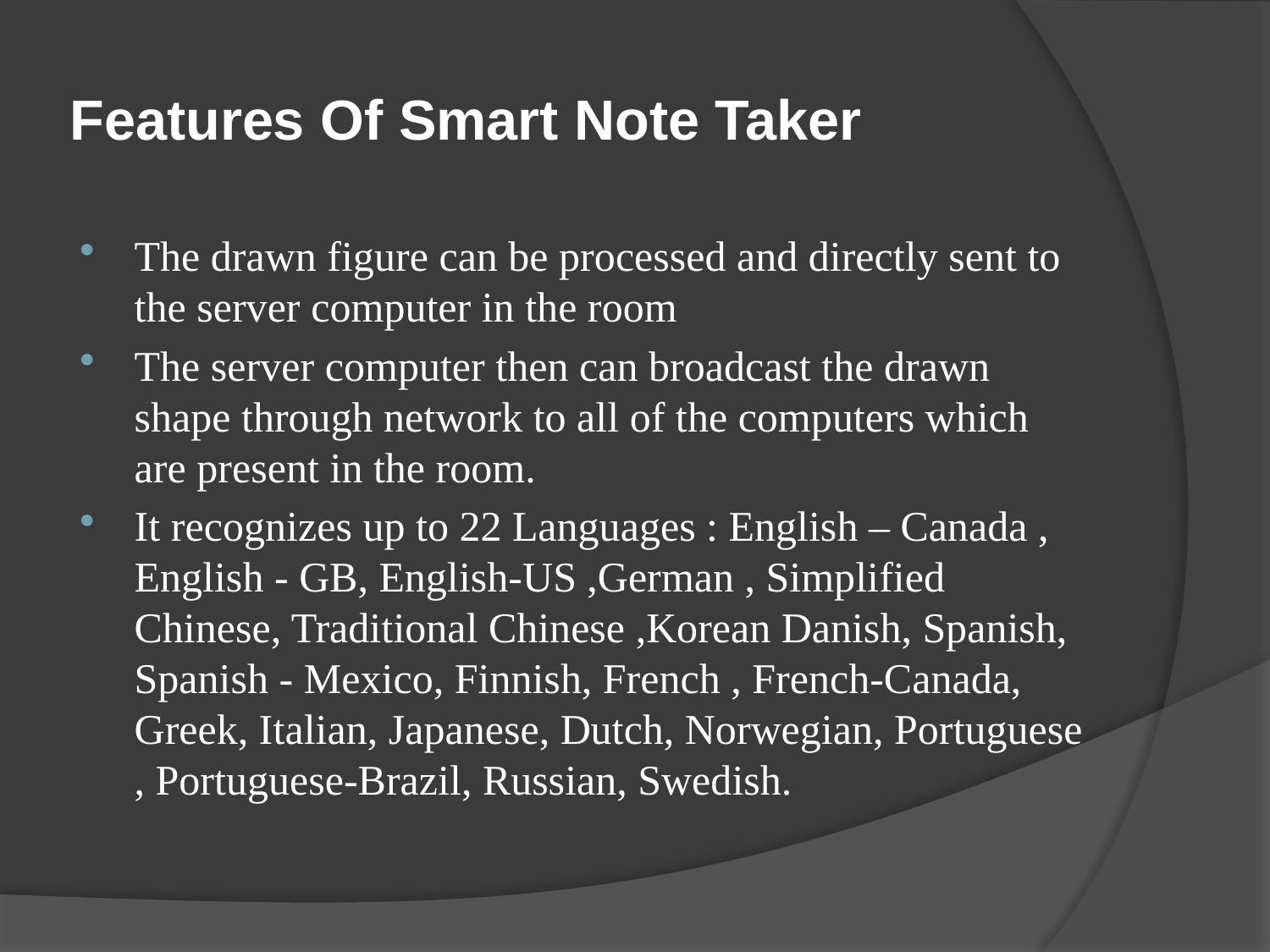

# Features Of Smart Note Taker
The drawn figure can be processed and directly sent to the server computer in the room
The server computer then can broadcast the drawn shape through network to all of the computers which are present in the room.
It recognizes up to 22 Languages : English – Canada , English - GB, English-US ,German , Simplified Chinese, Traditional Chinese ,Korean Danish, Spanish, Spanish - Mexico, Finnish, French , French-Canada, Greek, Italian, Japanese, Dutch, Norwegian, Portuguese , Portuguese-Brazil, Russian, Swedish.